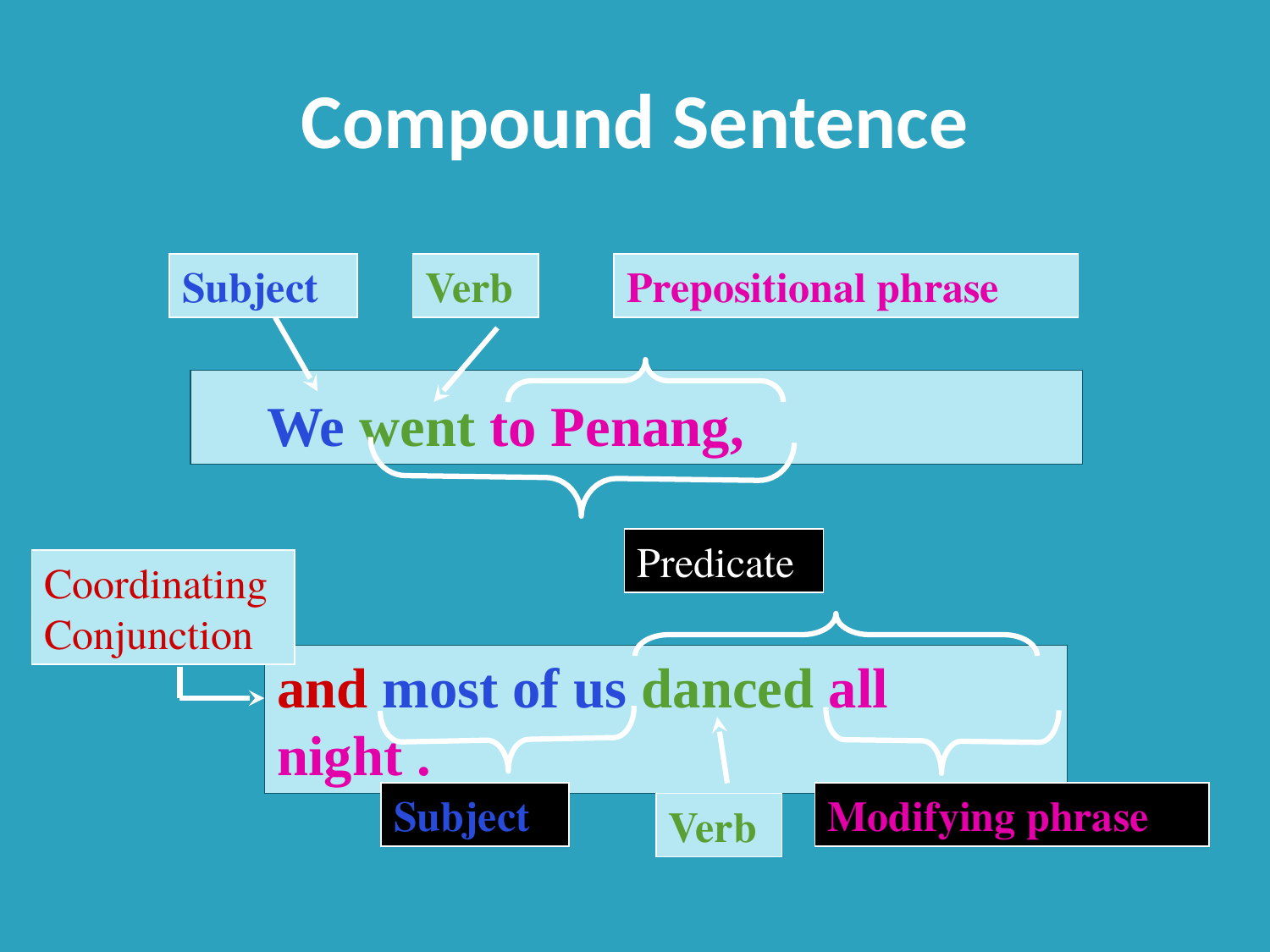

# Compound Sentence

Subject
Verb
Prepositional phrase

We went to Penang,

Predicate
Coordinating
Conjunction

and most of us danced all night .
Subject
Modifying phrase
Verb